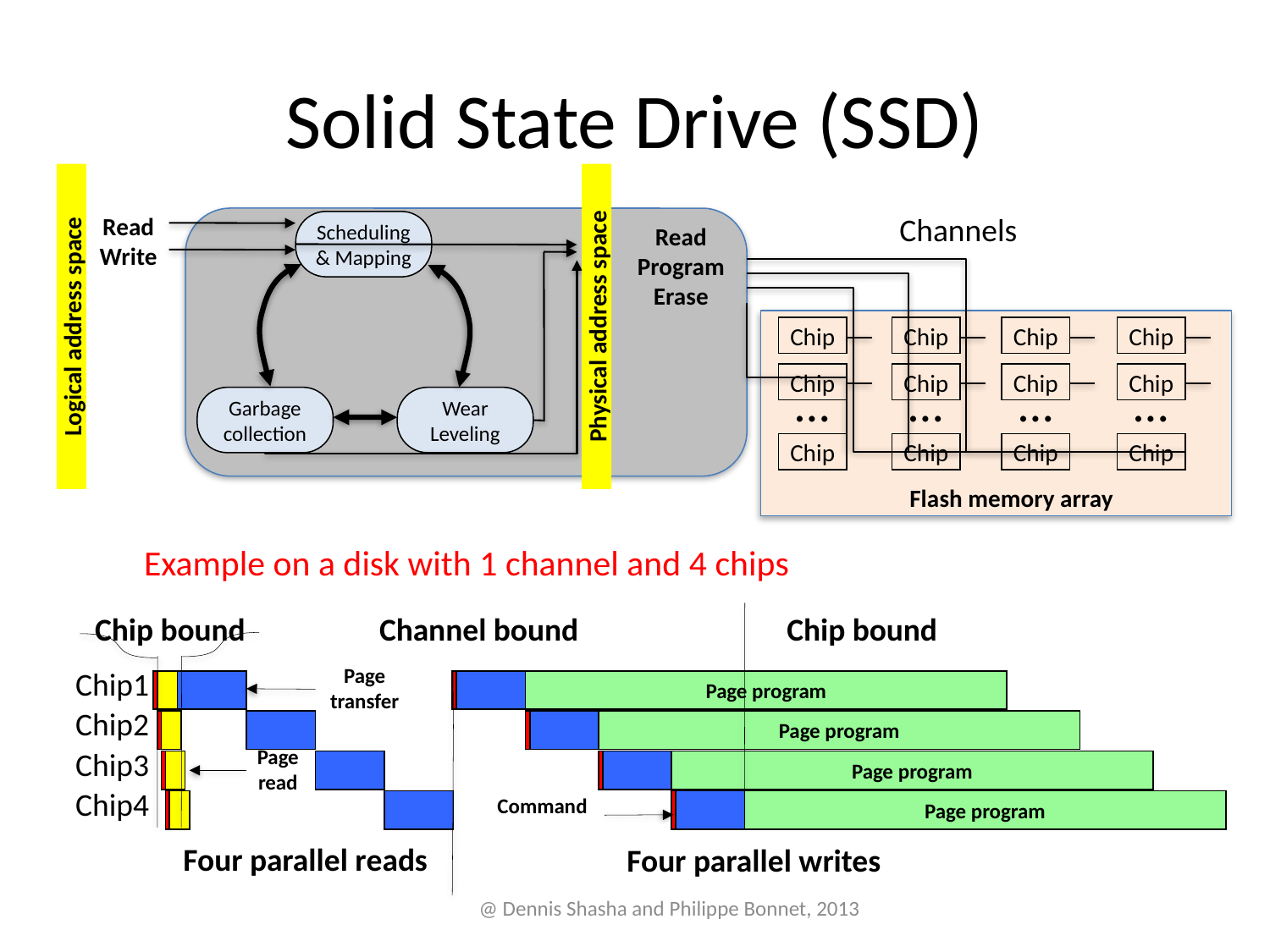

# Solid State Drive (SSD)
Read
Write

Channels

Chip
Chip
Chip
Chip
Chip
Chip
Chip
Chip
…
…
…
…
Chip
Chip
Chip
Chip
Flash memory array
Read
Program
Erase

Scheduling
& Mapping

Physical address space
Logical address space
Garbage collection
Wear Leveling

Example on a disk with 1 channel and 4 chips
Chip bound
Channel bound
Chip bound
Page
transfer
Chip1

Page program
Chip2

Page program
Page
read
Chip3

Page program
Chip4
Command

Page program
Four parallel reads
Four parallel writes
@ Dennis Shasha and Philippe Bonnet, 2013